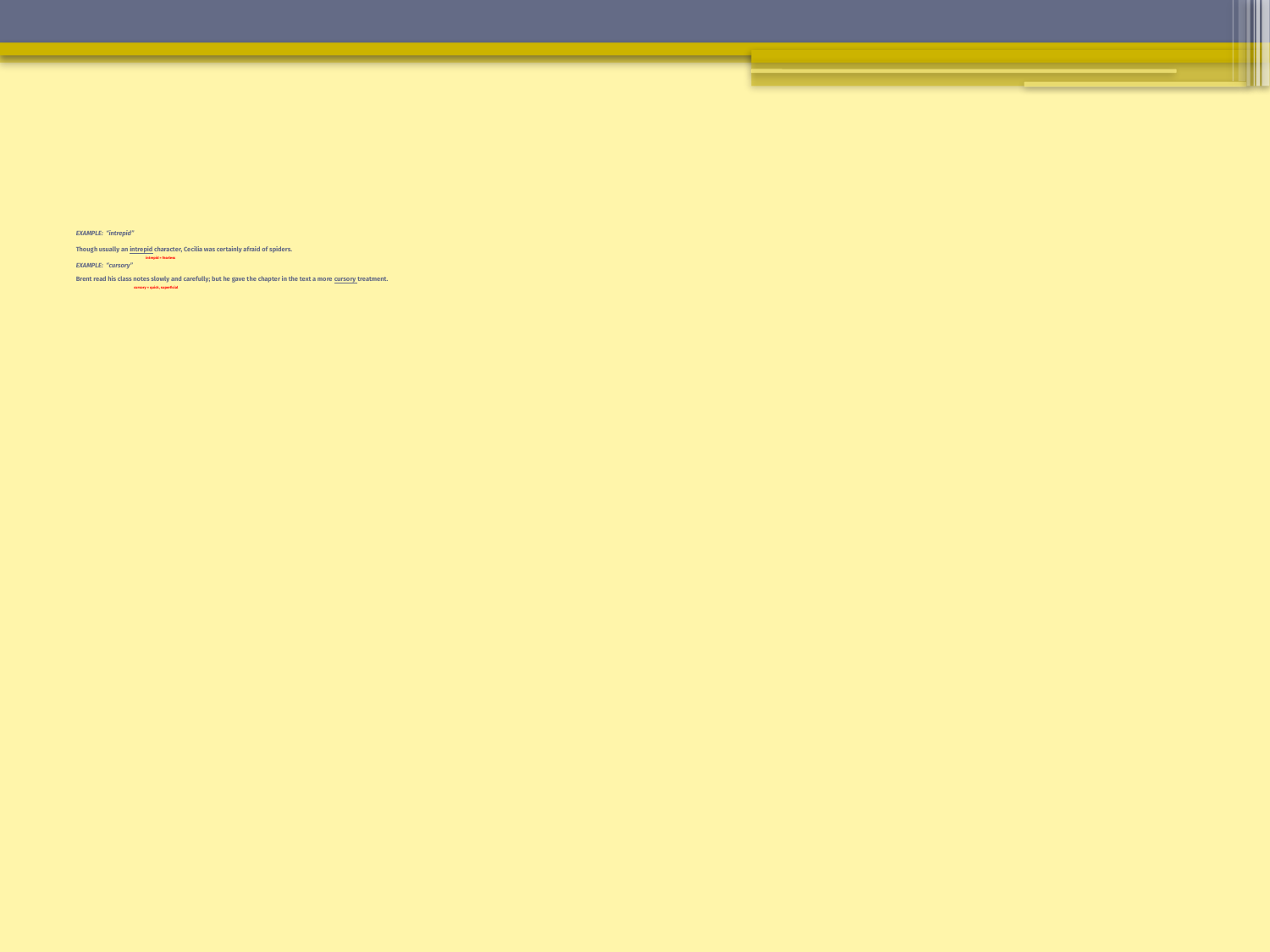

# EXAMPLE:  “intrepid” Though usually an intrepid character, Cecilia was certainly afraid of spiders. intrepid = fearless EXAMPLE:  “cursory” Brent read his class notes slowly and carefully; but he gave the chapter in the text a more cursory treatment. cursory = quick, superficial